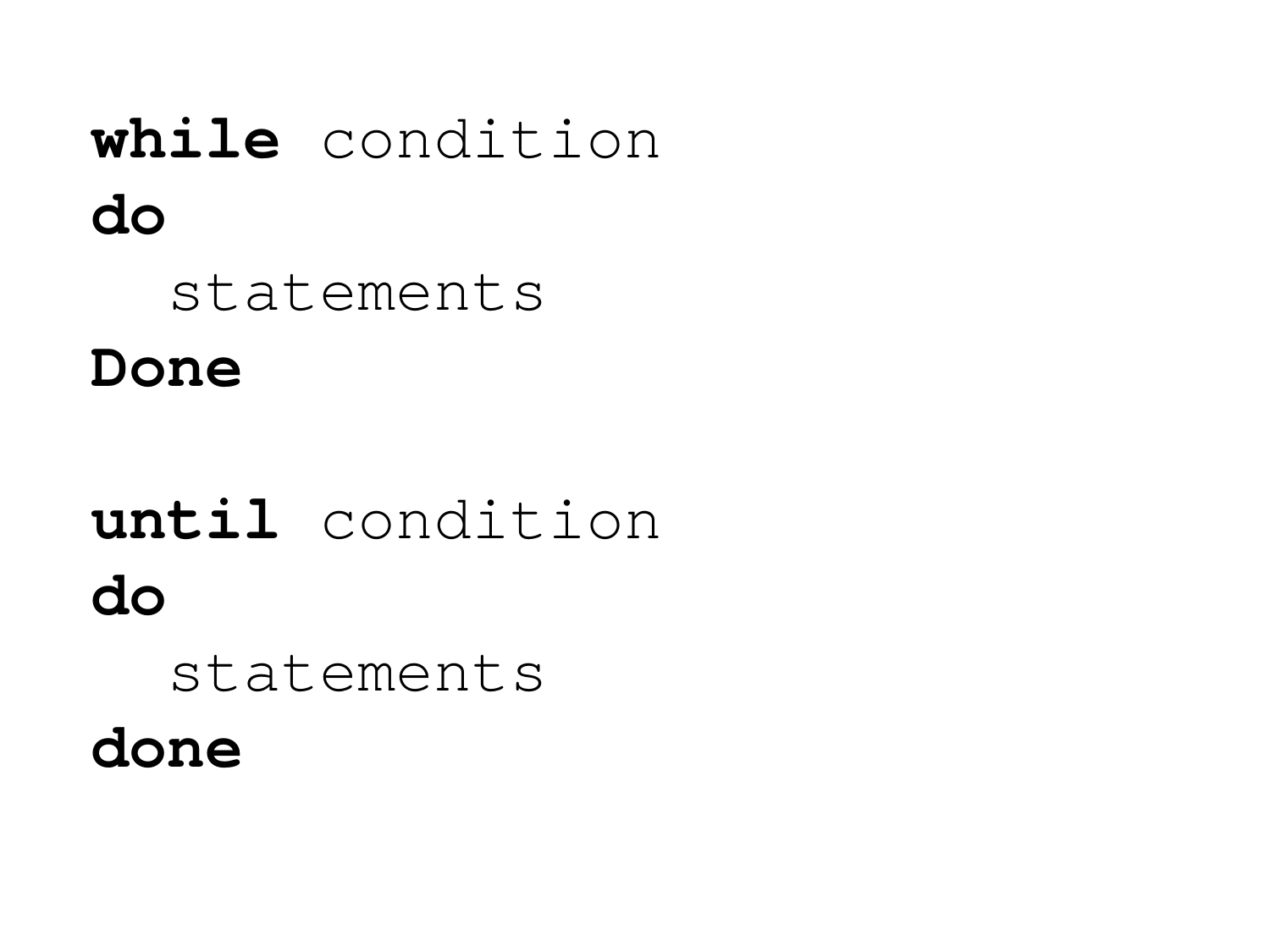

while condition
do
  statements
Done

until condition
do
  statements
done